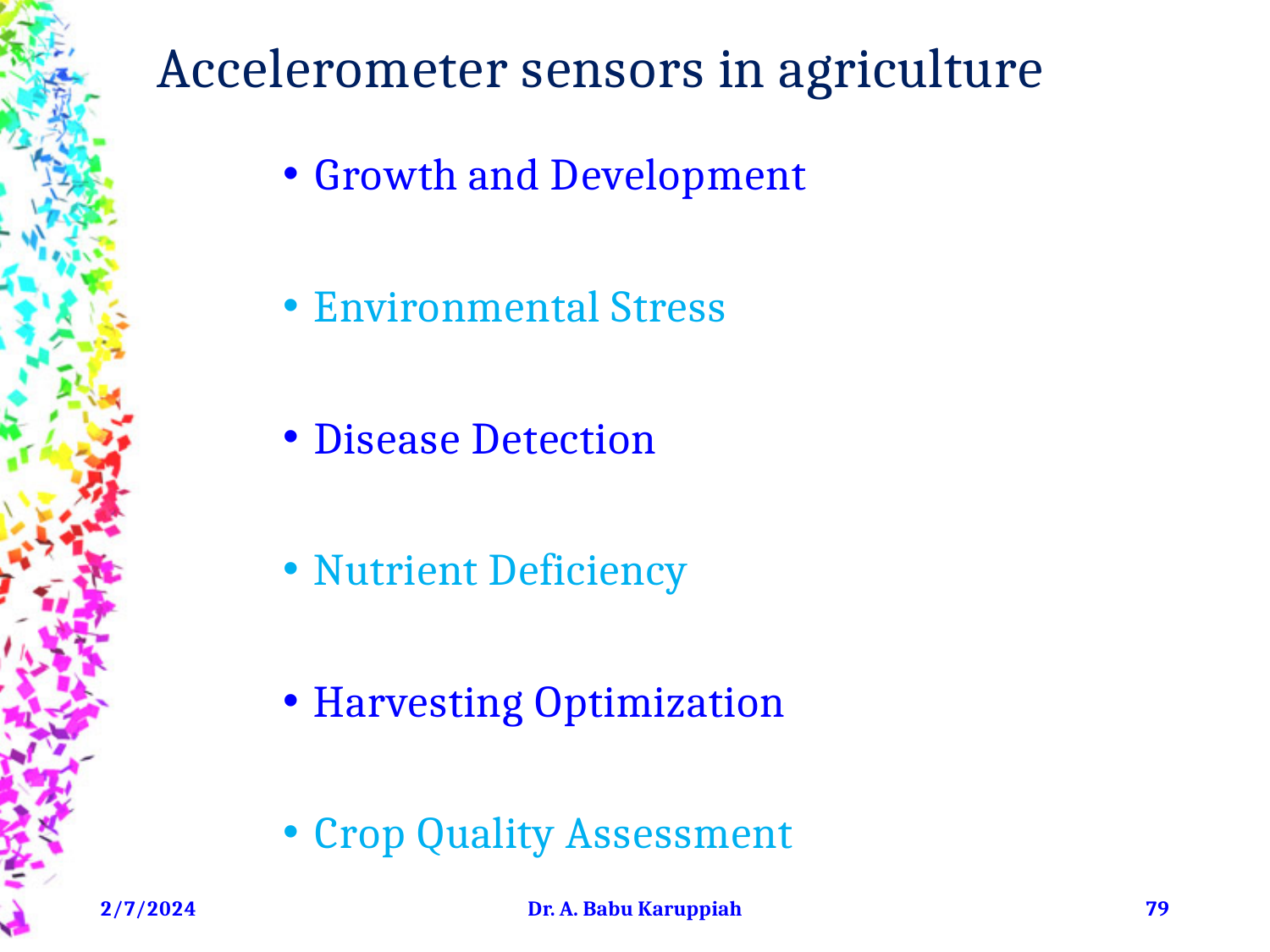

# Accelerometer sensors in agriculture
Growth and Development

Environmental Stress

Disease Detection

Nutrient Deficiency

Harvesting Optimization

Crop Quality Assessment

2/7/2024
Dr. A. Babu Karuppiah
79